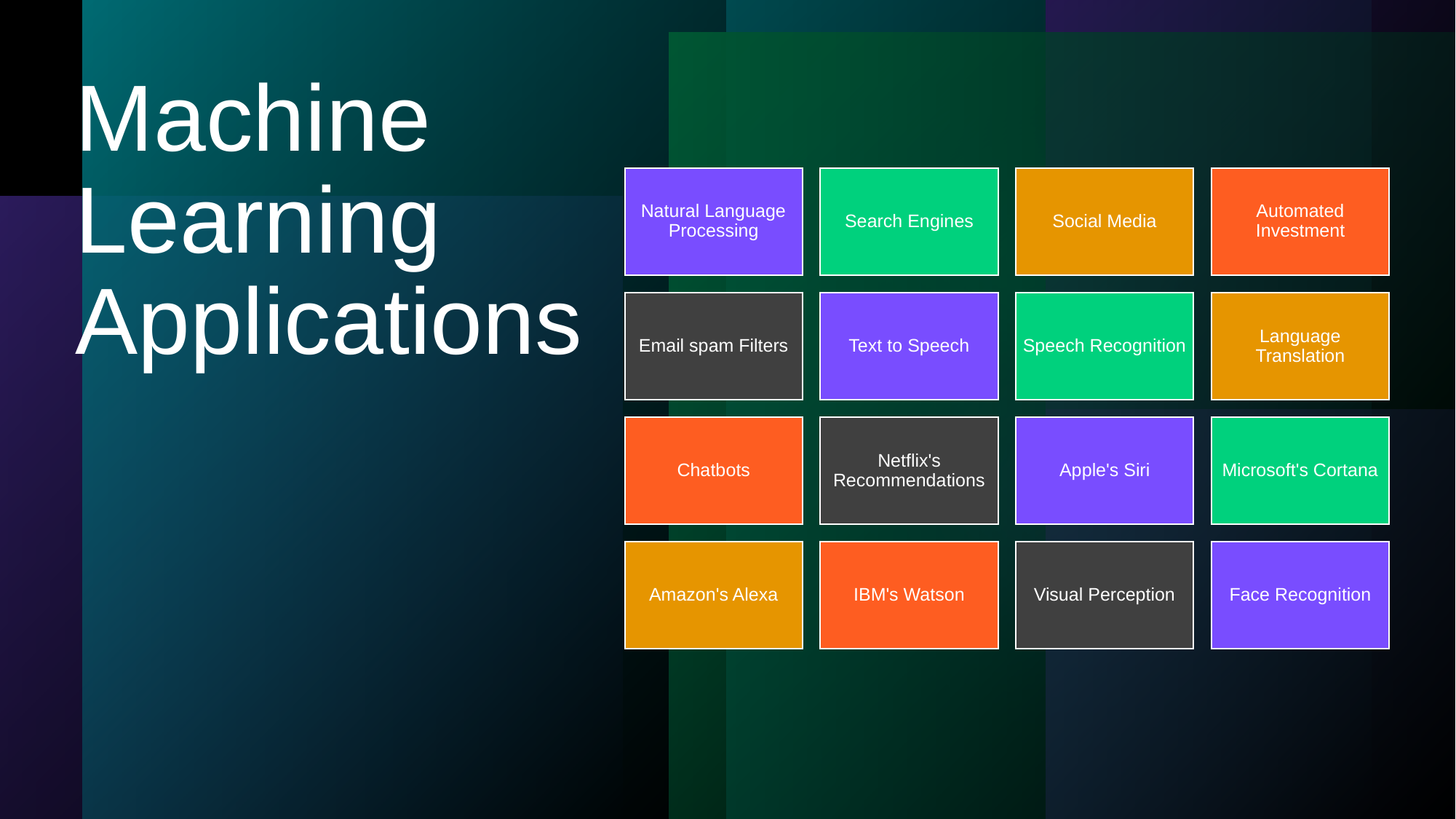

# Machine Learning Applications
Natural Language Processing
Search Engines
Social Media
Automated Investment
Email spam Filters
Text to Speech
Speech Recognition
Language Translation
Chatbots
Netflix's Recommendations
Apple's Siri
Microsoft's Cortana
Amazon's Alexa
IBM's Watson
Visual Perception
Face Recognition